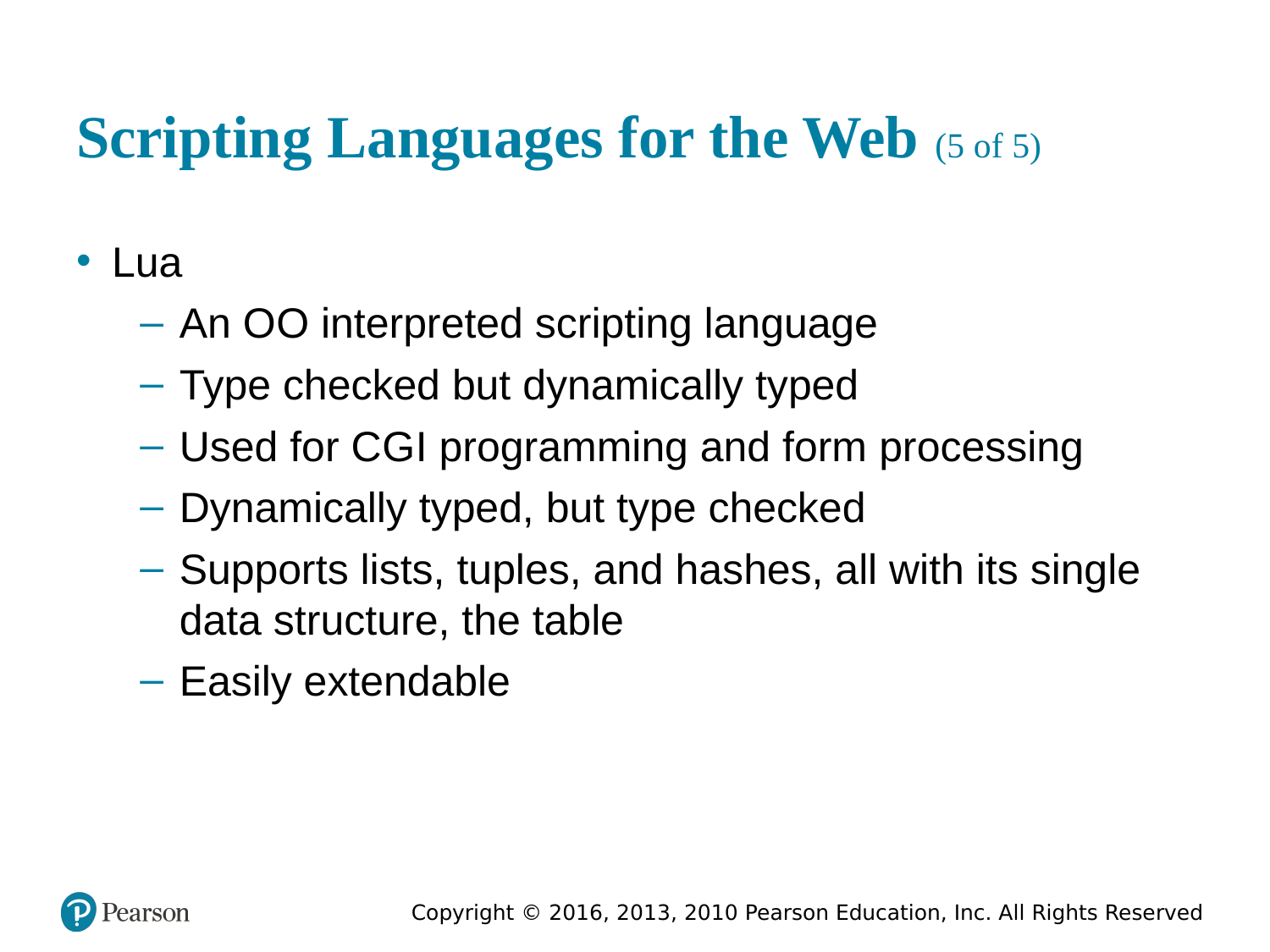

# Scripting Languages for the Web (5 of 5)
Lua
An O O interpreted scripting language
Type checked but dynamically typed
Used for C G I programming and form processing
Dynamically typed, but type checked
Supports lists, tuples, and hashes, all with its single data structure, the table
Easily extendable